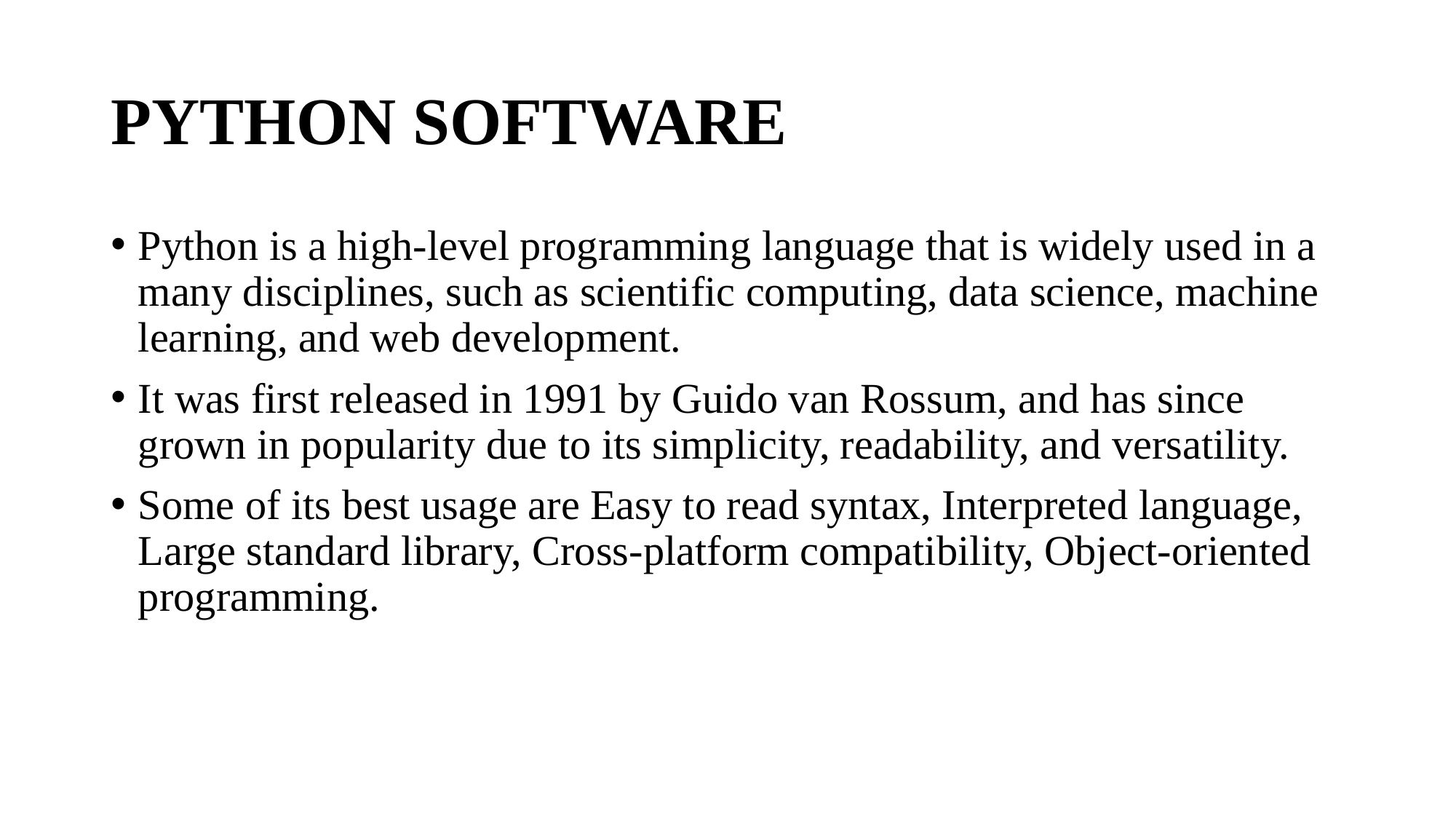

# PYTHON SOFTWARE
Python is a high-level programming language that is widely used in a many disciplines, such as scientific computing, data science, machine learning, and web development.
It was first released in 1991 by Guido van Rossum, and has since grown in popularity due to its simplicity, readability, and versatility.
Some of its best usage are Easy to read syntax, Interpreted language, Large standard library, Cross-platform compatibility, Object-oriented programming.